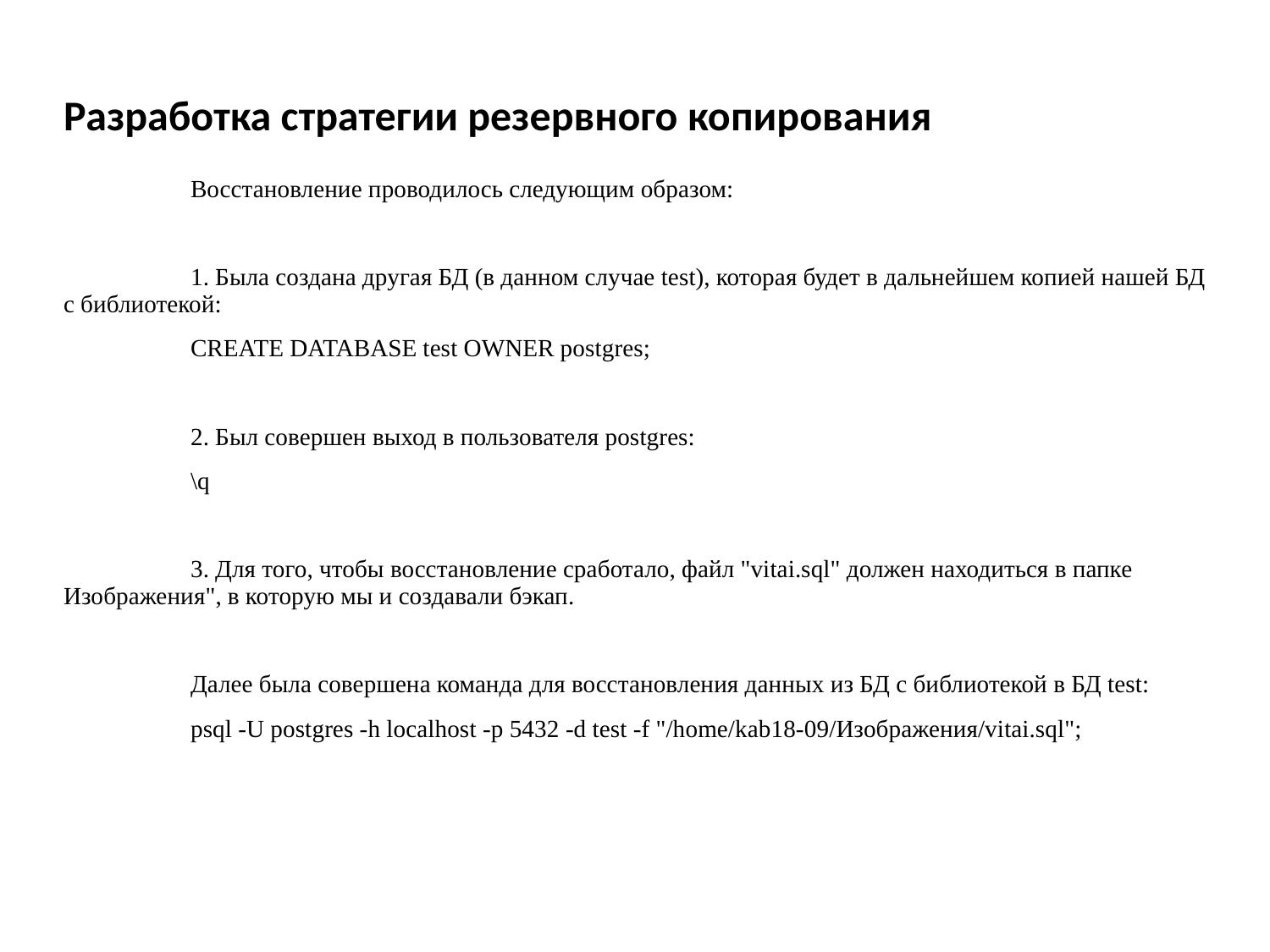

Разработка стратегии резервного копирования
	Восстановление проводилось следующим образом:

	1. Была создана другая БД (в данном случае test), которая будет в дальнейшем копией нашей БД с библиотекой:
	CREATE DATABASE test OWNER postgres;

	2. Был совершен выход в пользователя postgres:
	\q

	3. Для того, чтобы восстановление сработало, файл "vitai.sql" должен находиться в папке Изображения", в которую мы и создавали бэкап.

	Далее была совершена команда для восстановления данных из БД с библиотекой в БД test:
	psql -U postgres -h localhost -p 5432 -d test -f "/home/kab18-09/Изображения/vitai.sql";